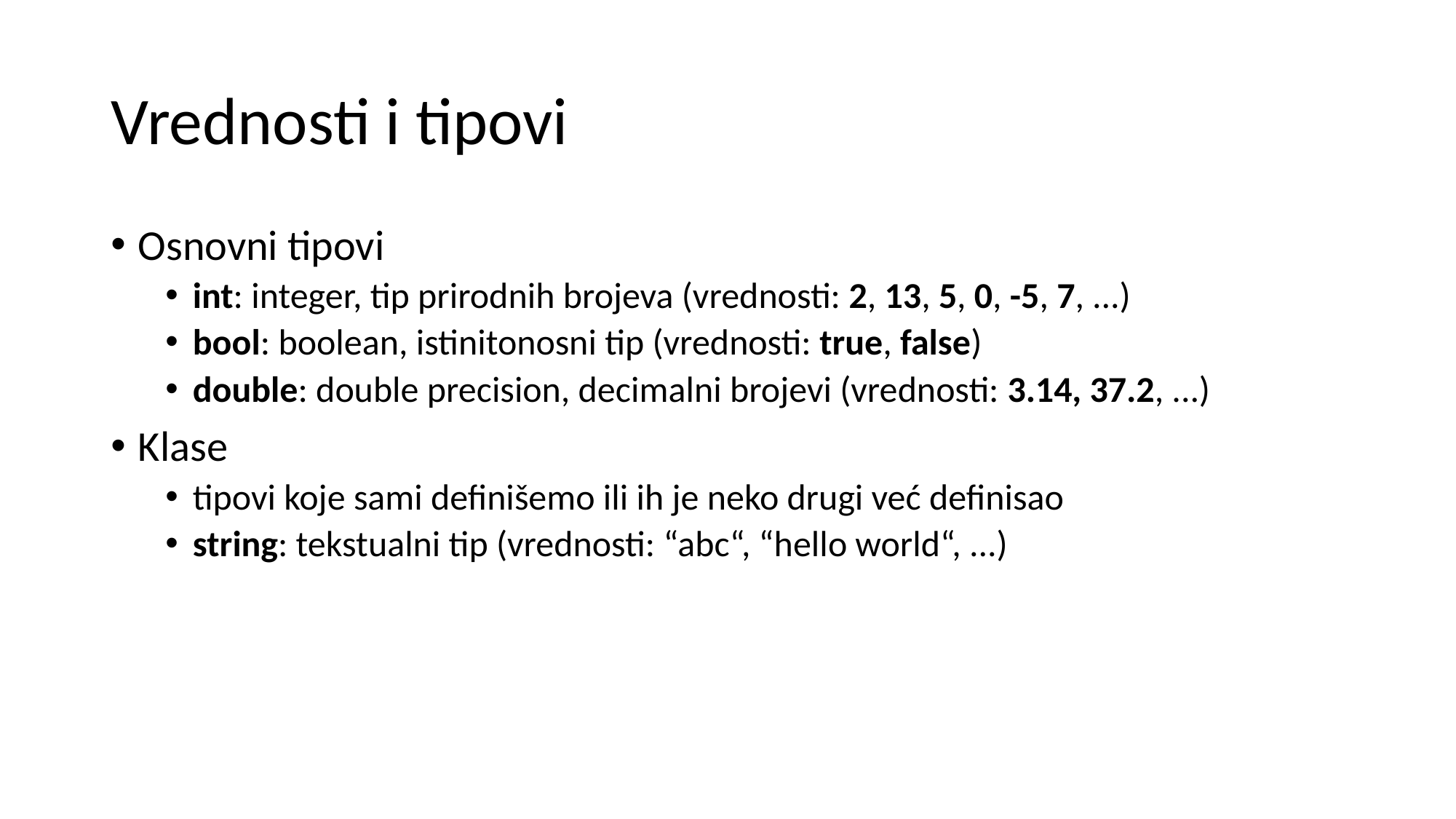

# Vrednosti i tipovi
Osnovni tipovi
int: integer, tip prirodnih brojeva (vrednosti: 2, 13, 5, 0, -5, 7, ...)
bool: boolean, istinitonosni tip (vrednosti: true, false)
double: double precision, decimalni brojevi (vrednosti: 3.14, 37.2, ...)
Klase
tipovi koje sami definišemo ili ih je neko drugi već definisao
string: tekstualni tip (vrednosti: “abc“, “hello world“, ...)